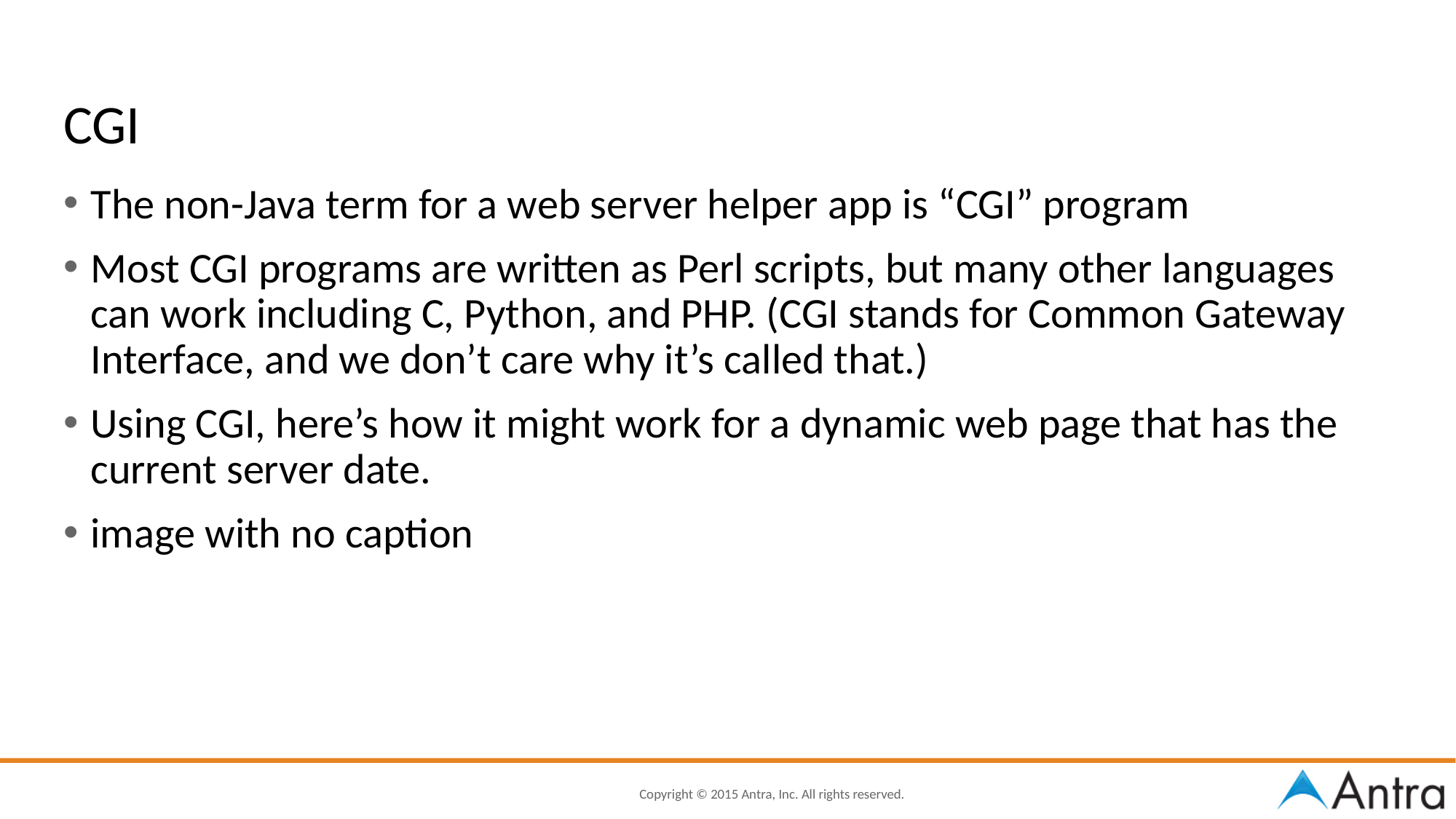

# CGI
The non-Java term for a web server helper app is “CGI” program
Most CGI programs are written as Perl scripts, but many other languages can work including C, Python, and PHP. (CGI stands for Common Gateway Interface, and we don’t care why it’s called that.)
Using CGI, here’s how it might work for a dynamic web page that has the current server date.
image with no caption